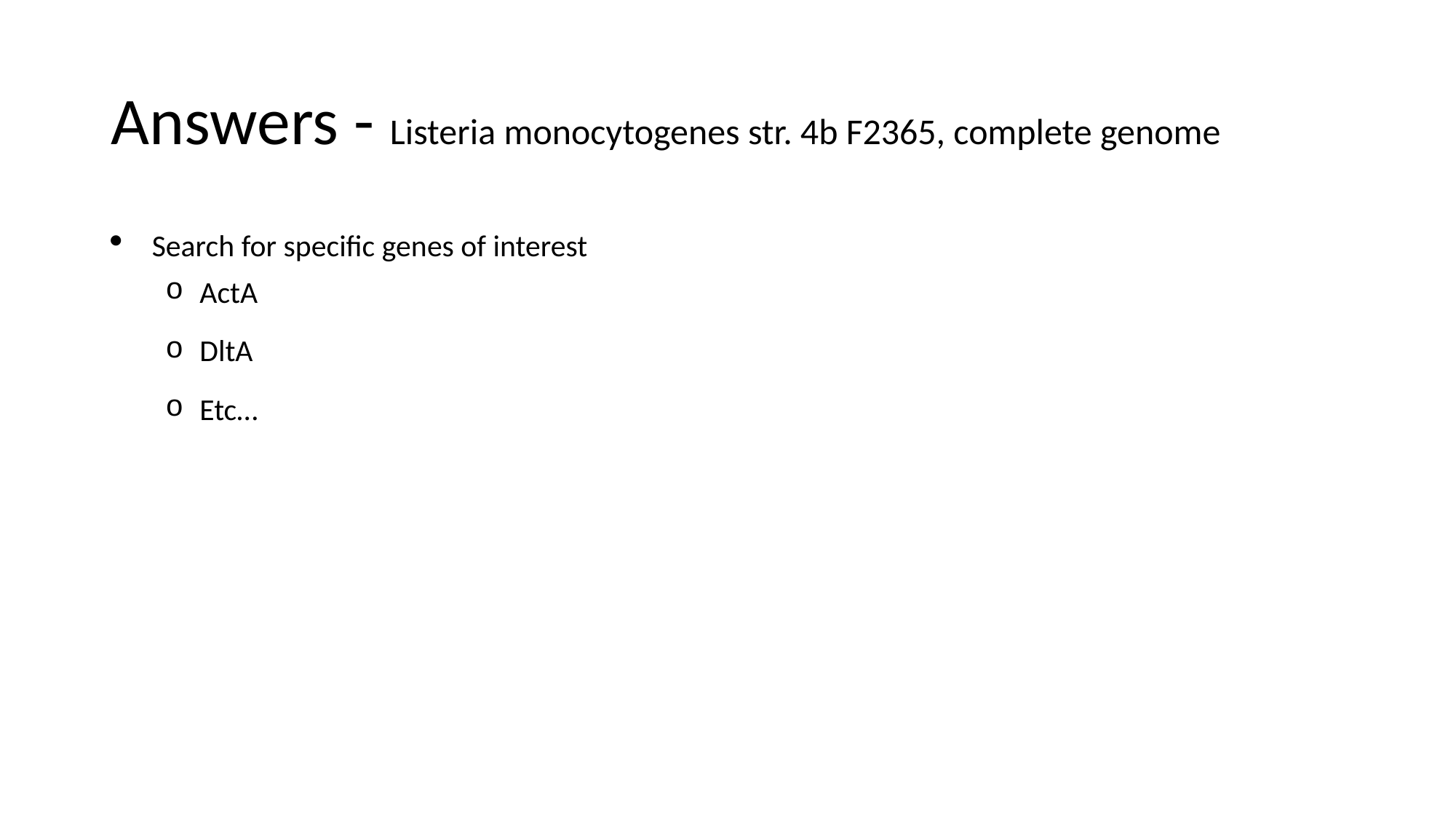

# Answers - Listeria monocytogenes str. 4b F2365, complete genome
Search for specific genes of interest
ActA
DltA
Etc…